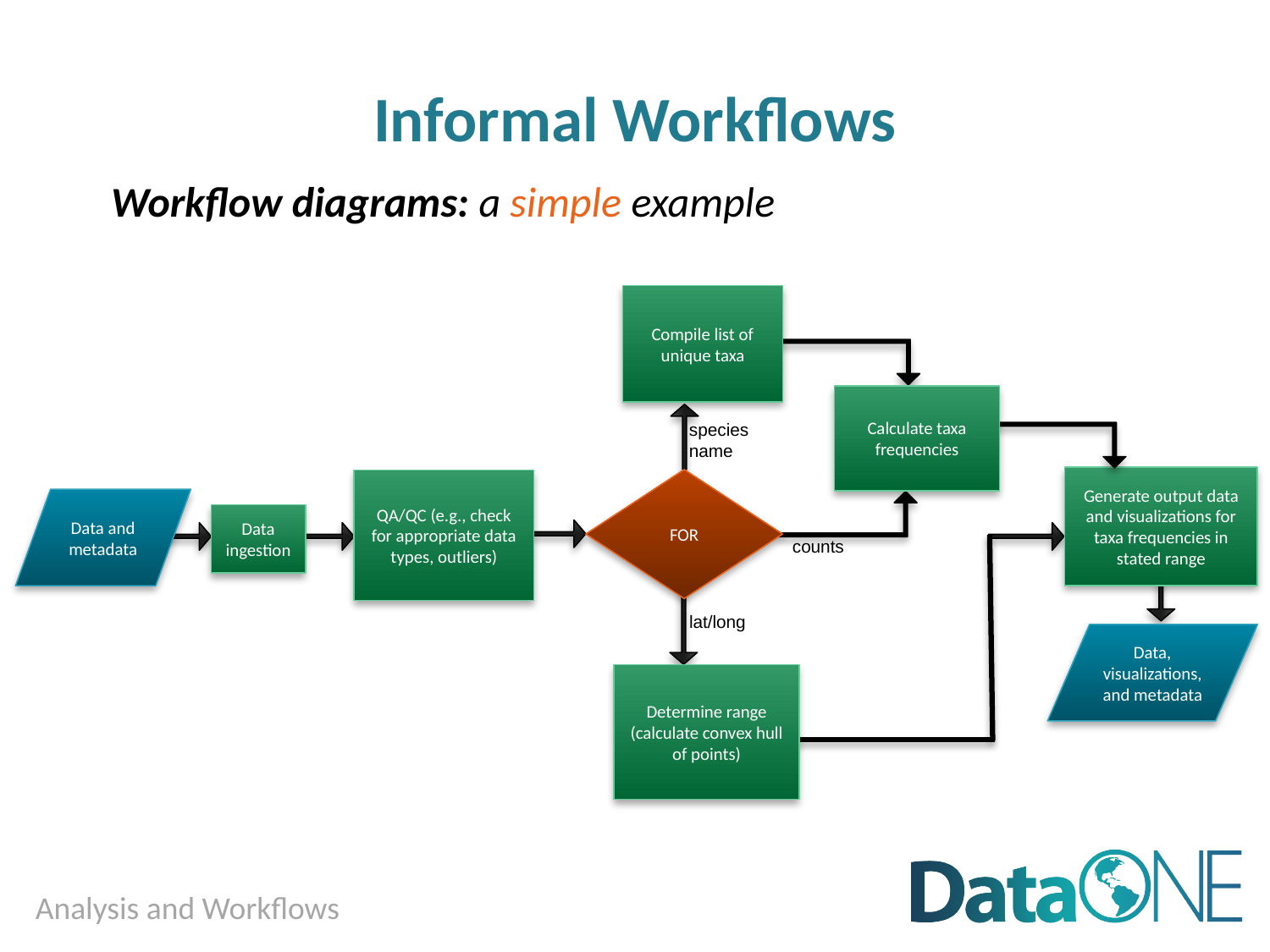

# Informal Workflows
Workflow diagrams: a simple example
Compile list of unique taxa

Calculate taxa frequencies
species name

Generate output data and visualizations for taxa frequencies in stated range
FOR
QA/QC (e.g., check for appropriate data types, outliers)
Data and metadata

Data ingestion

counts

lat/long

Data, visualizations, and metadata
Determine range (calculate convex hull of points)